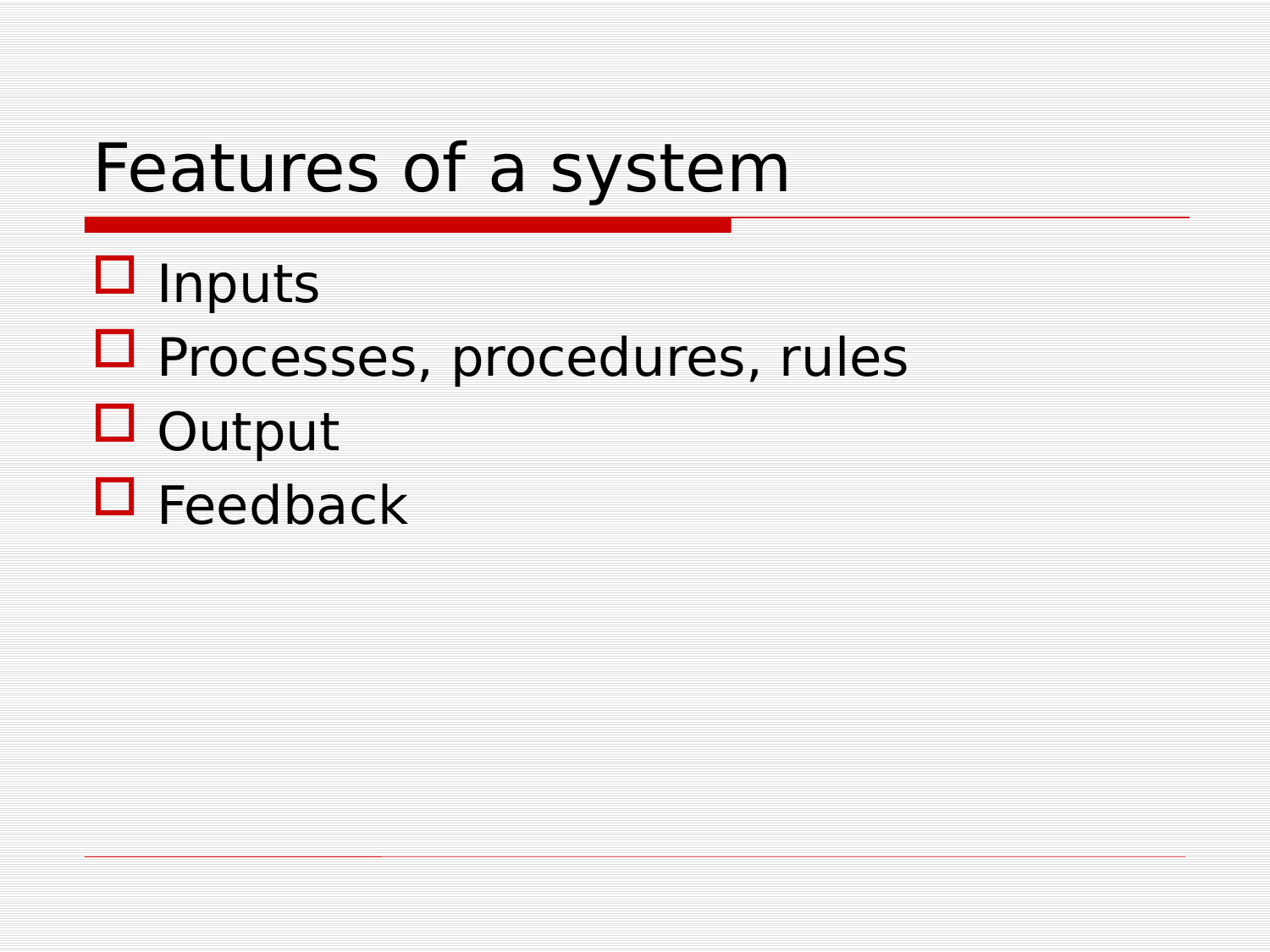

# Features of a system
Inputs
Processes, procedures, rules
Output
Feedback